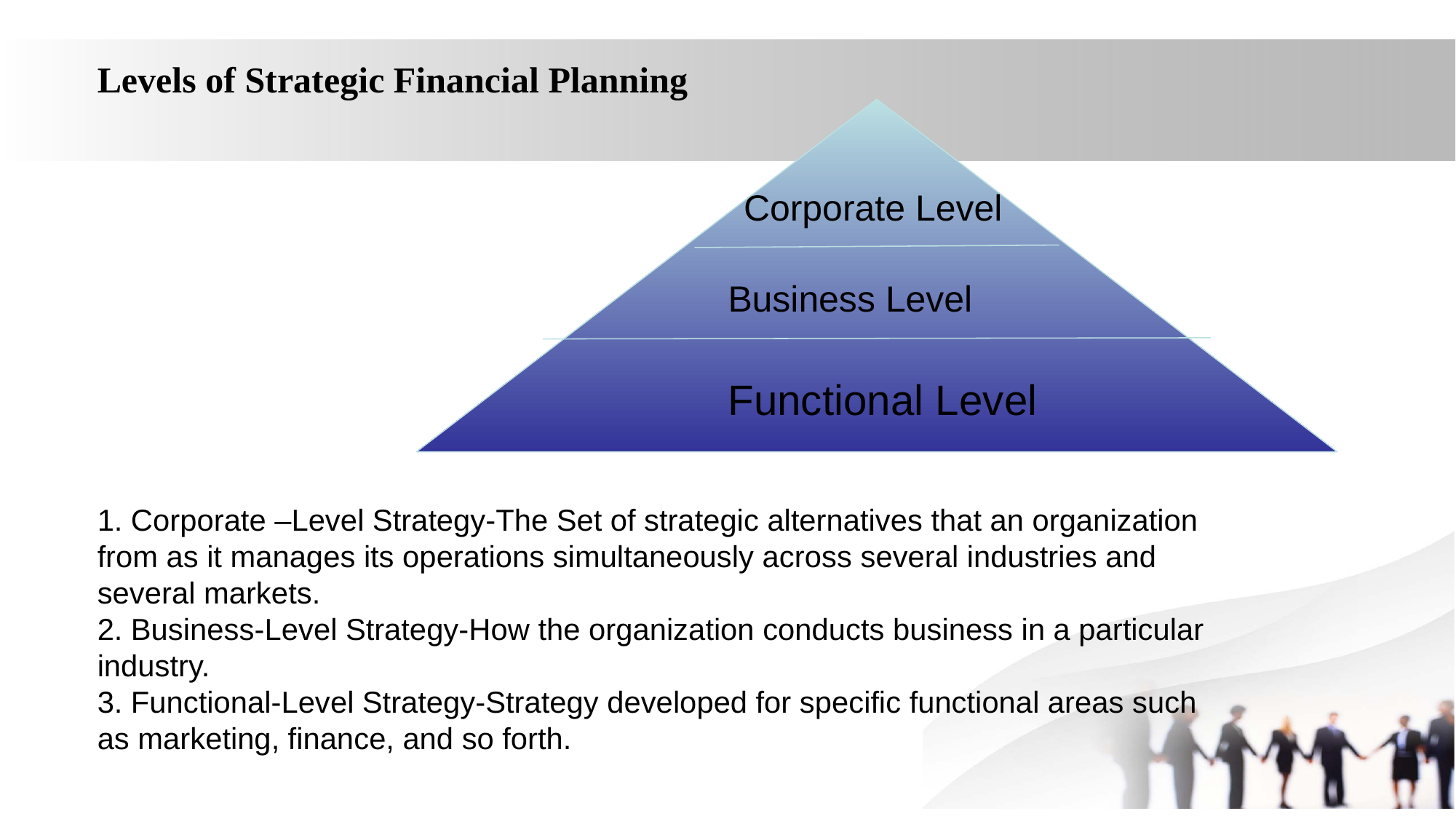

Levels of Strategic Financial Planning

1. Corporate –Level Strategy-The Set of strategic alternatives that an organization
from as it manages its operations simultaneously across several industries and
several markets.
2. Business-Level Strategy-How the organization conducts business in a particular
industry.
3. Functional-Level Strategy-Strategy developed for specific functional areas such
as marketing, finance, and so forth.

Corporate Level
Business Level
Functional Level